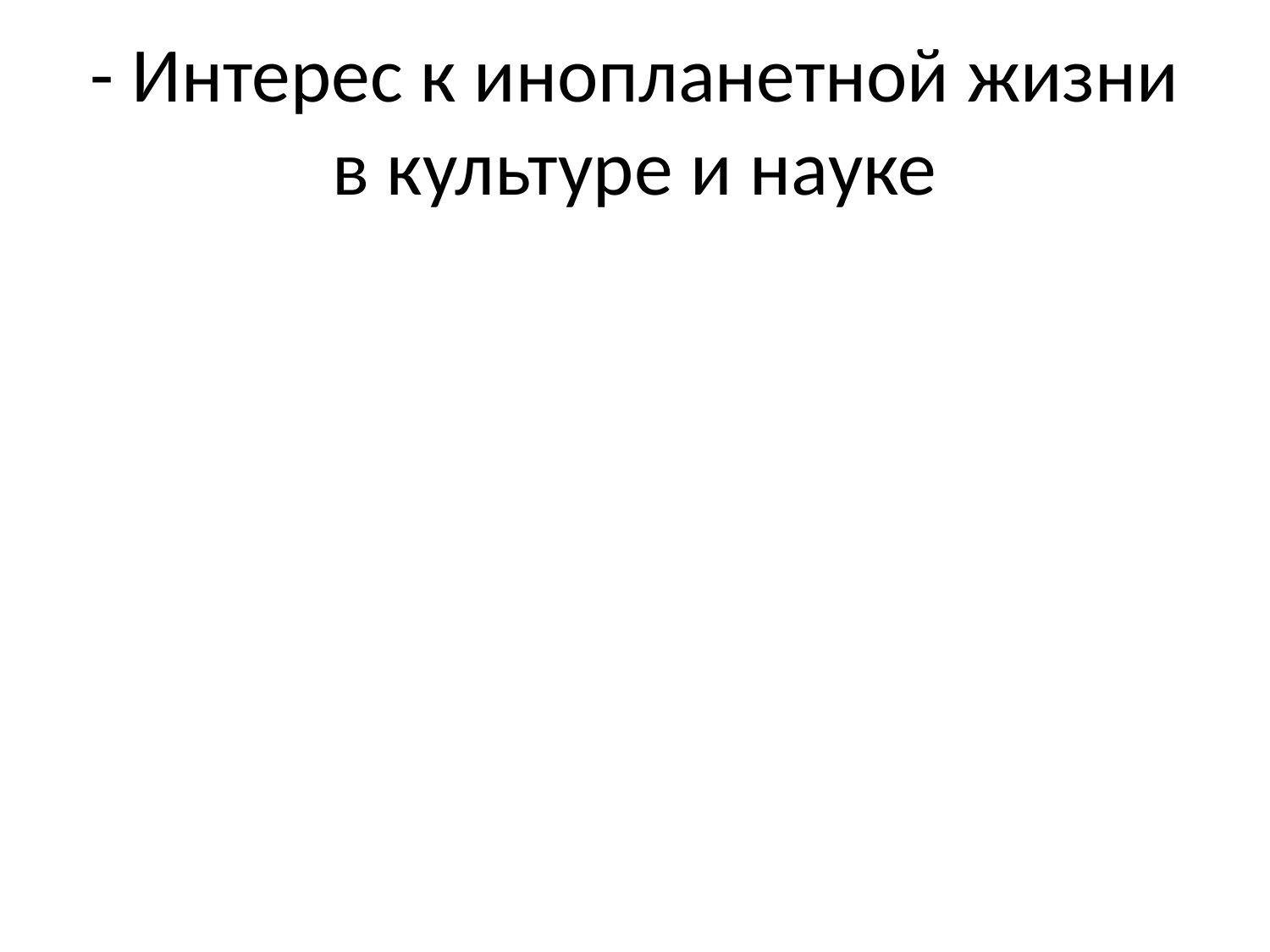

# - Интерес к инопланетной жизни в культуре и науке